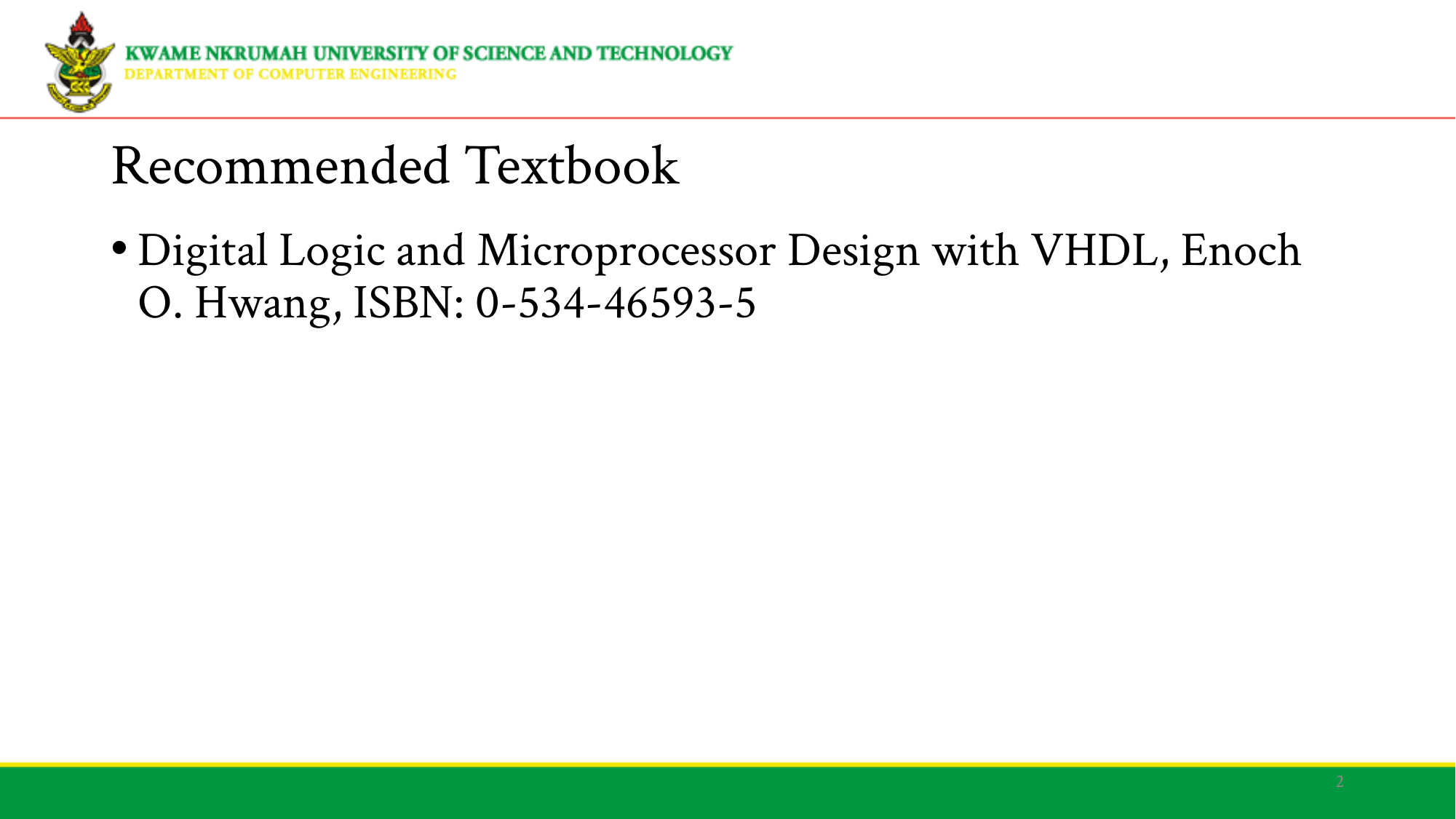

# Recommended Textbook
Digital Logic and Microprocessor Design with VHDL, Enoch O. Hwang, ISBN: 0-534-46593-5

2